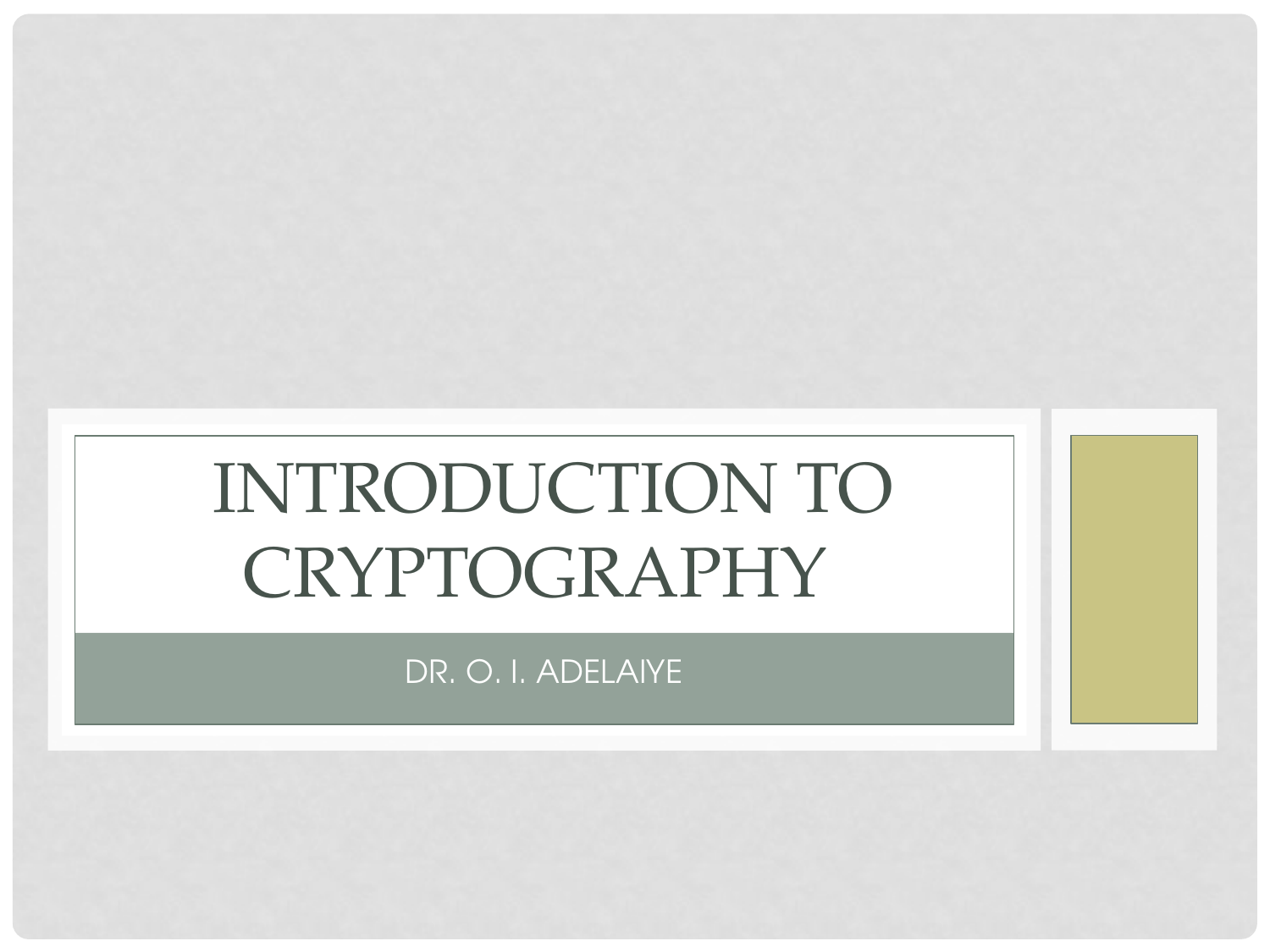

# INTRODUCTION TO CRYPTOGRAPHY
DR. O. I. ADELAIYE